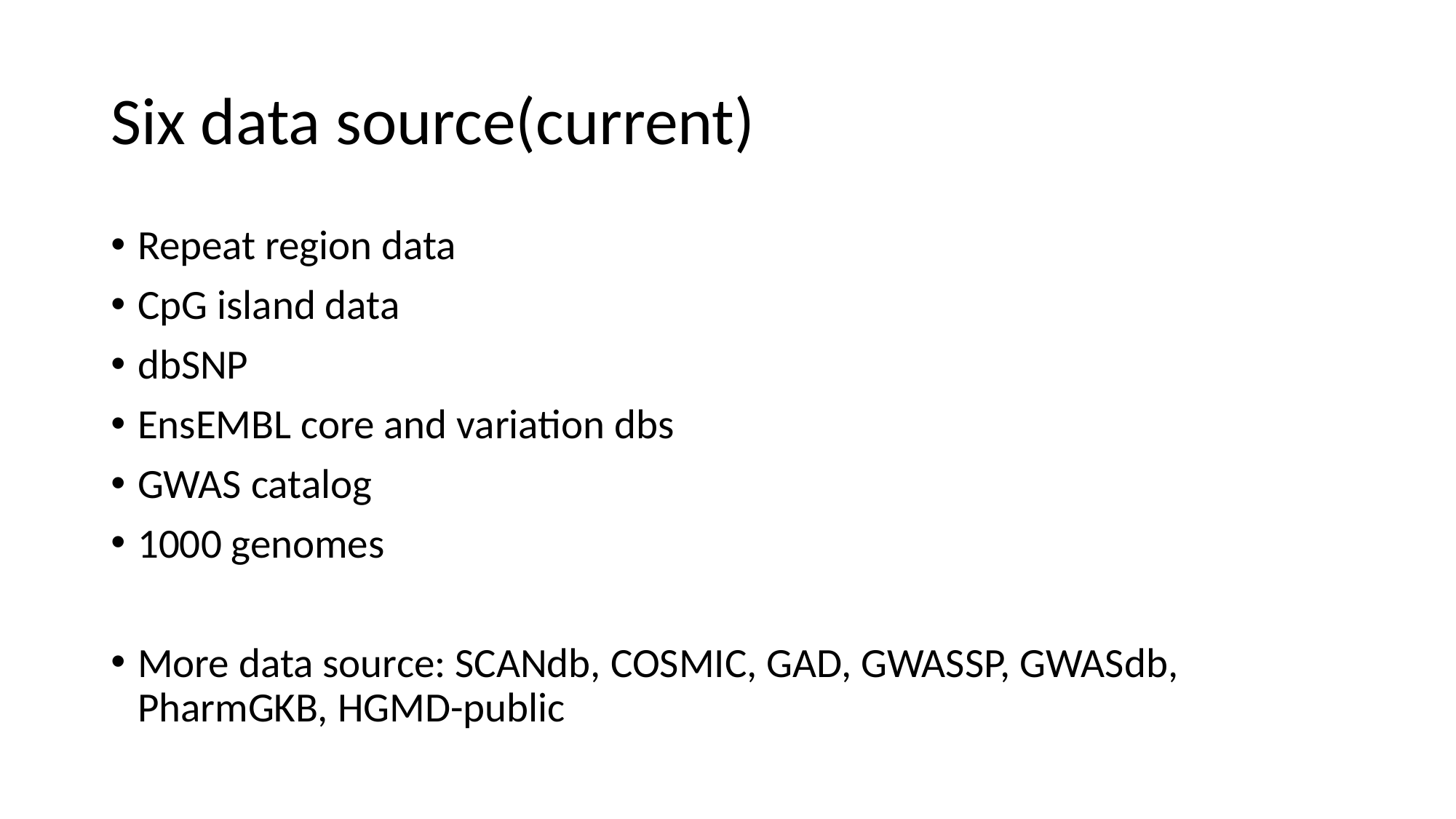

# Six data source(current)
Repeat region data
CpG island data
dbSNP
EnsEMBL core and variation dbs
GWAS catalog
1000 genomes

More data source: SCANdb, COSMIC, GAD, GWASSP, GWASdb, PharmGKB, HGMD-public